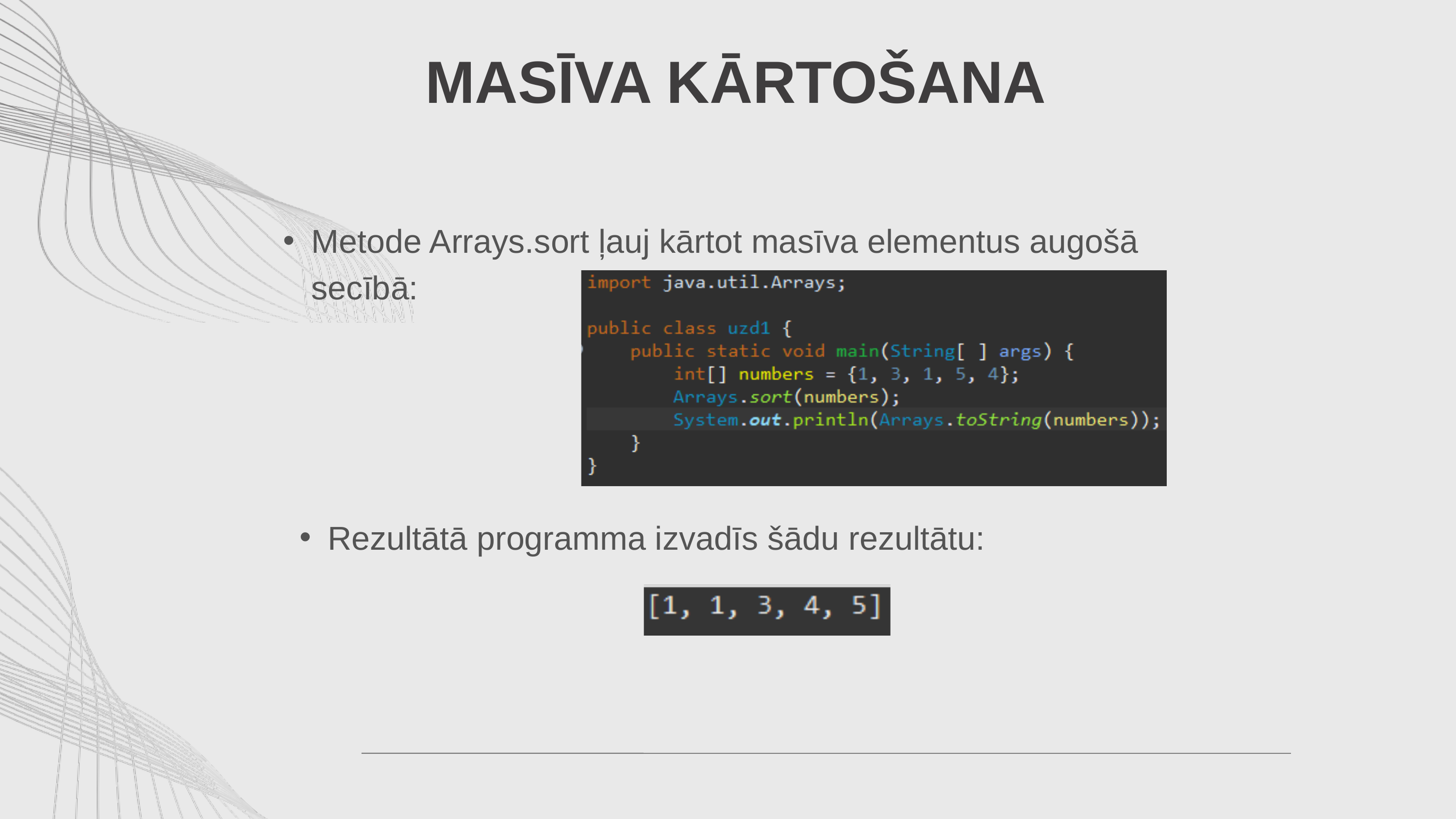

MASĪVA KĀRTOŠANA
Metode Arrays.sort ļauj kārtot masīva elementus augošā secībā:

Rezultātā programma izvadīs šādu rezultātu: